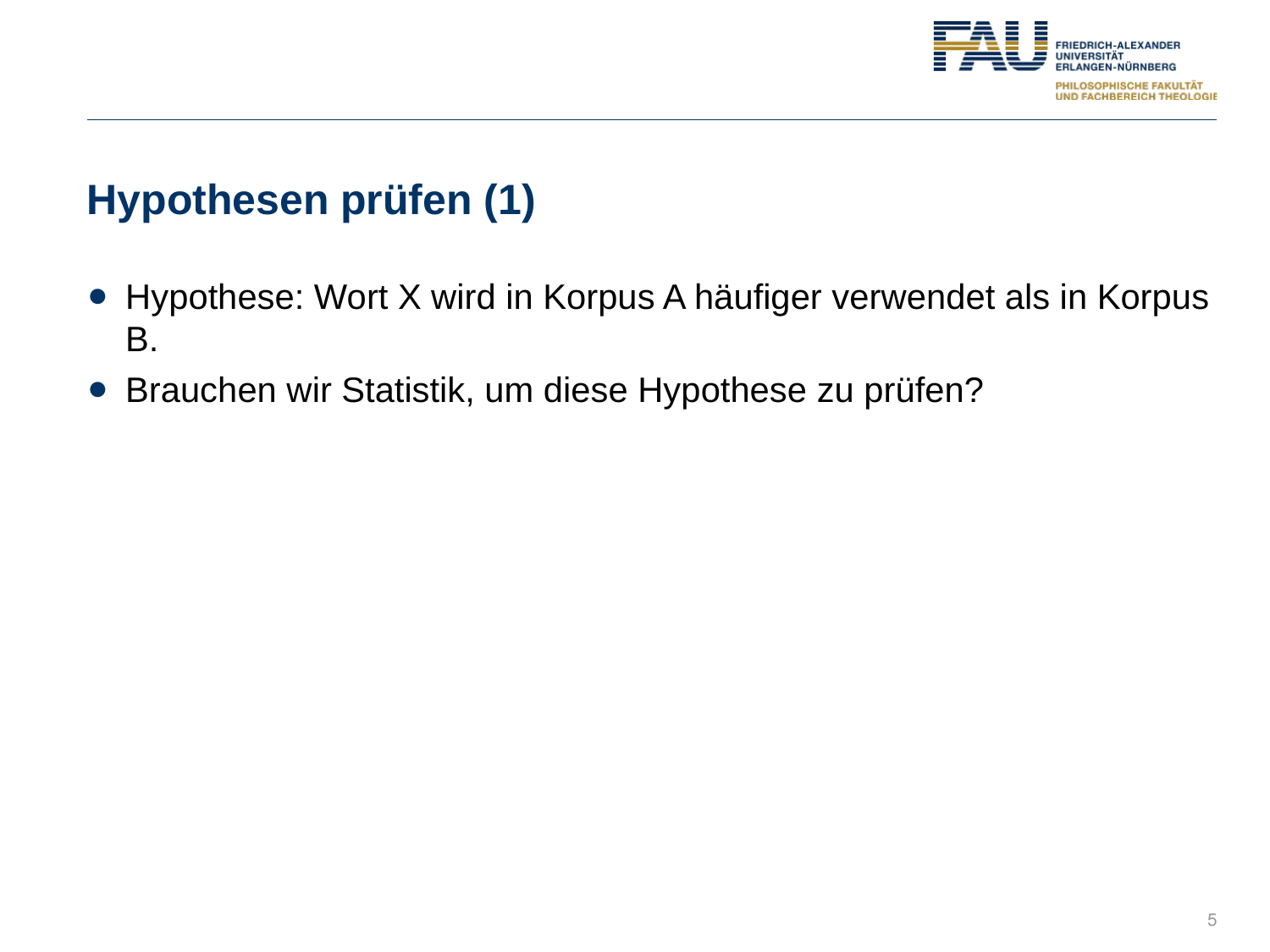

# Hypothesen prüfen (1)
Hypothese: Wort X wird in Korpus A häufiger verwendet als in Korpus B.
Brauchen wir Statistik, um diese Hypothese zu prüfen?

5